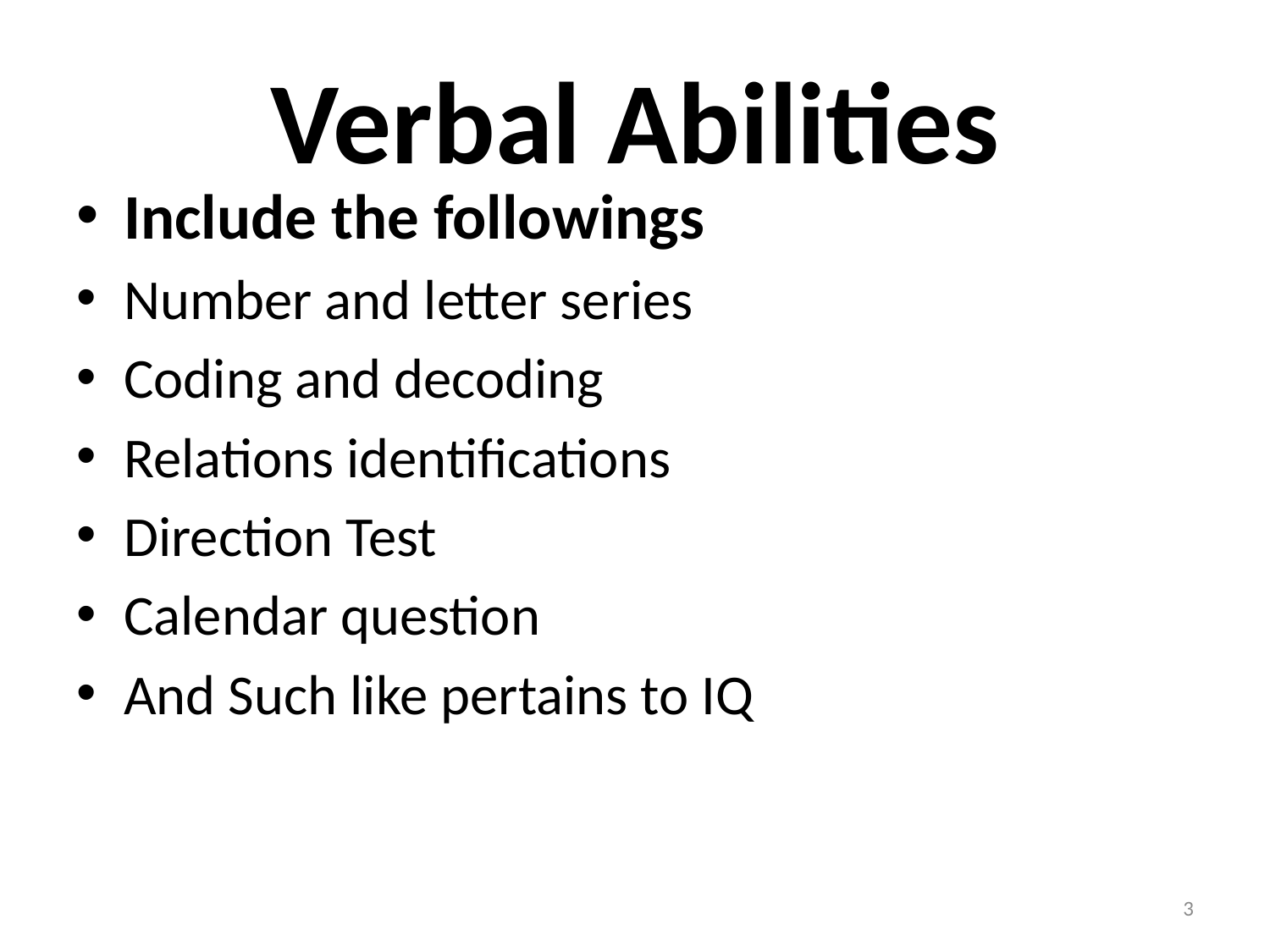

# Verbal Abilities
Include the followings
Number and letter series
Coding and decoding
Relations identifications
Direction Test
Calendar question
And Such like pertains to IQ
3